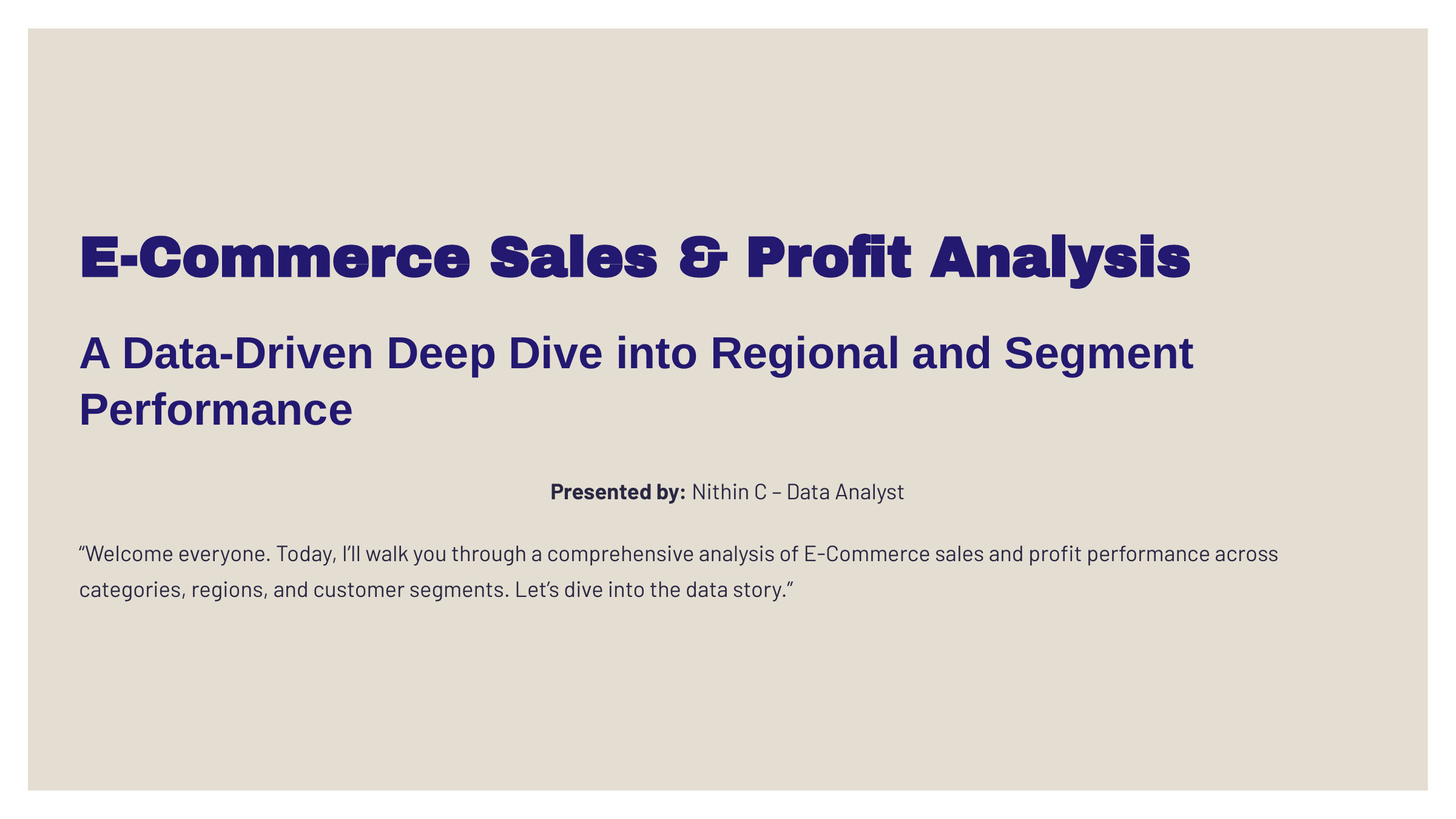

E-Commerce Sales & Profit Analysis
A Data-Driven Deep Dive into Regional and Segment Performance
Presented by: Nithin C – Data Analyst
“Welcome everyone. Today, I’ll walk you through a comprehensive analysis of E-Commerce sales and profit performance across categories, regions, and customer segments. Let’s dive into the data story.”